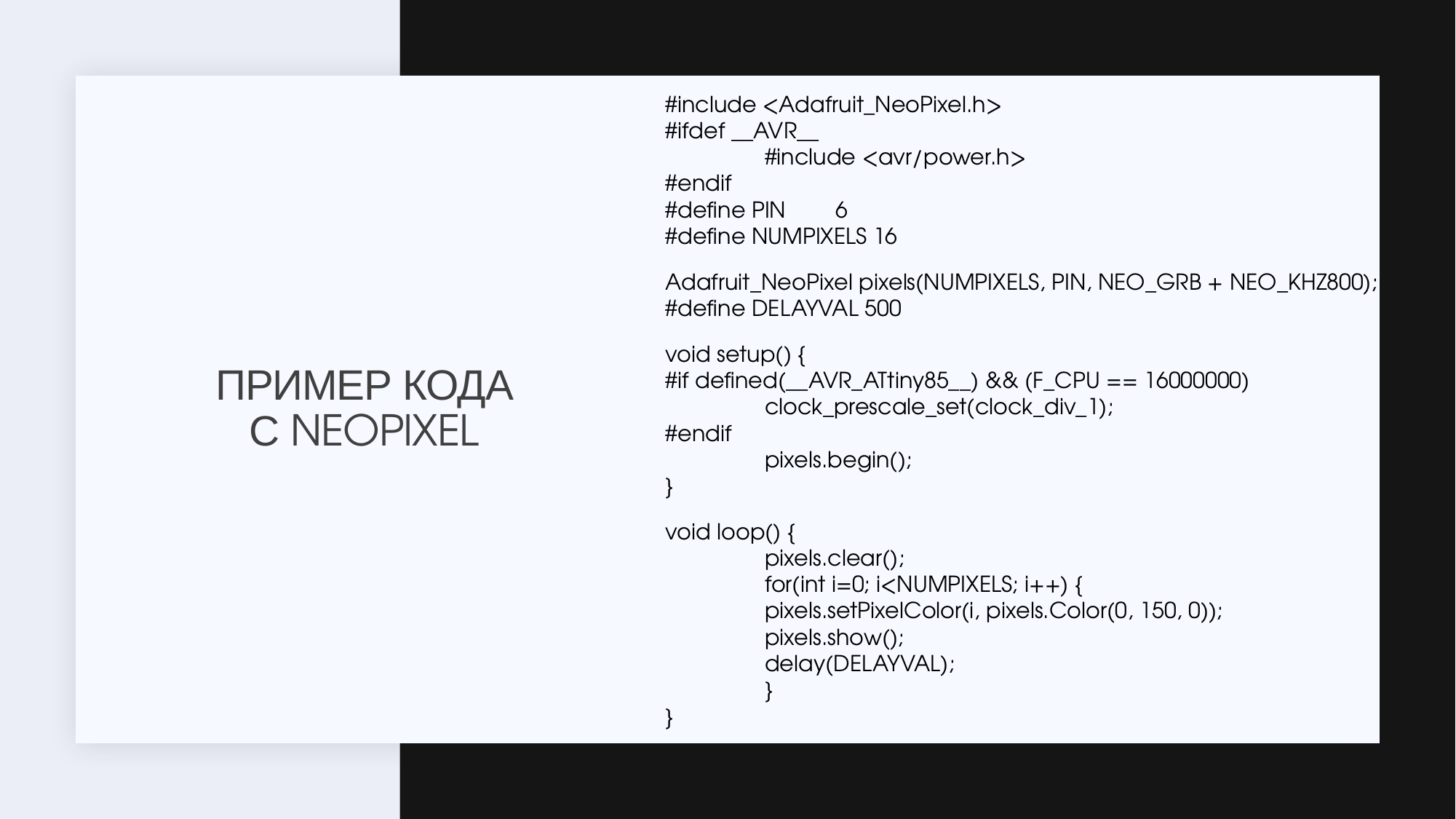

#include <Adafruit_NeoPixel.h>
#ifdef __AVR__
	#include <avr/power.h>
#endif
#define PIN        6
#define NUMPIXELS 16
Adafruit_NeoPixel pixels(NUMPIXELS, PIN, NEO_GRB + NEO_KHZ800);
#define DELAYVAL 500
void setup() {
#if defined(__AVR_ATtiny85__) && (F_CPU == 16000000)
	clock_prescale_set(clock_div_1);
#endif
	pixels.begin();
}
void loop() {
	pixels.clear();
	for(int i=0; i<NUMPIXELS; i++) {
    		pixels.setPixelColor(i, pixels.Color(0, 150, 0));
    		pixels.show();
    		delay(DELAYVAL);
  	}
}
# Пример кода с neopixel